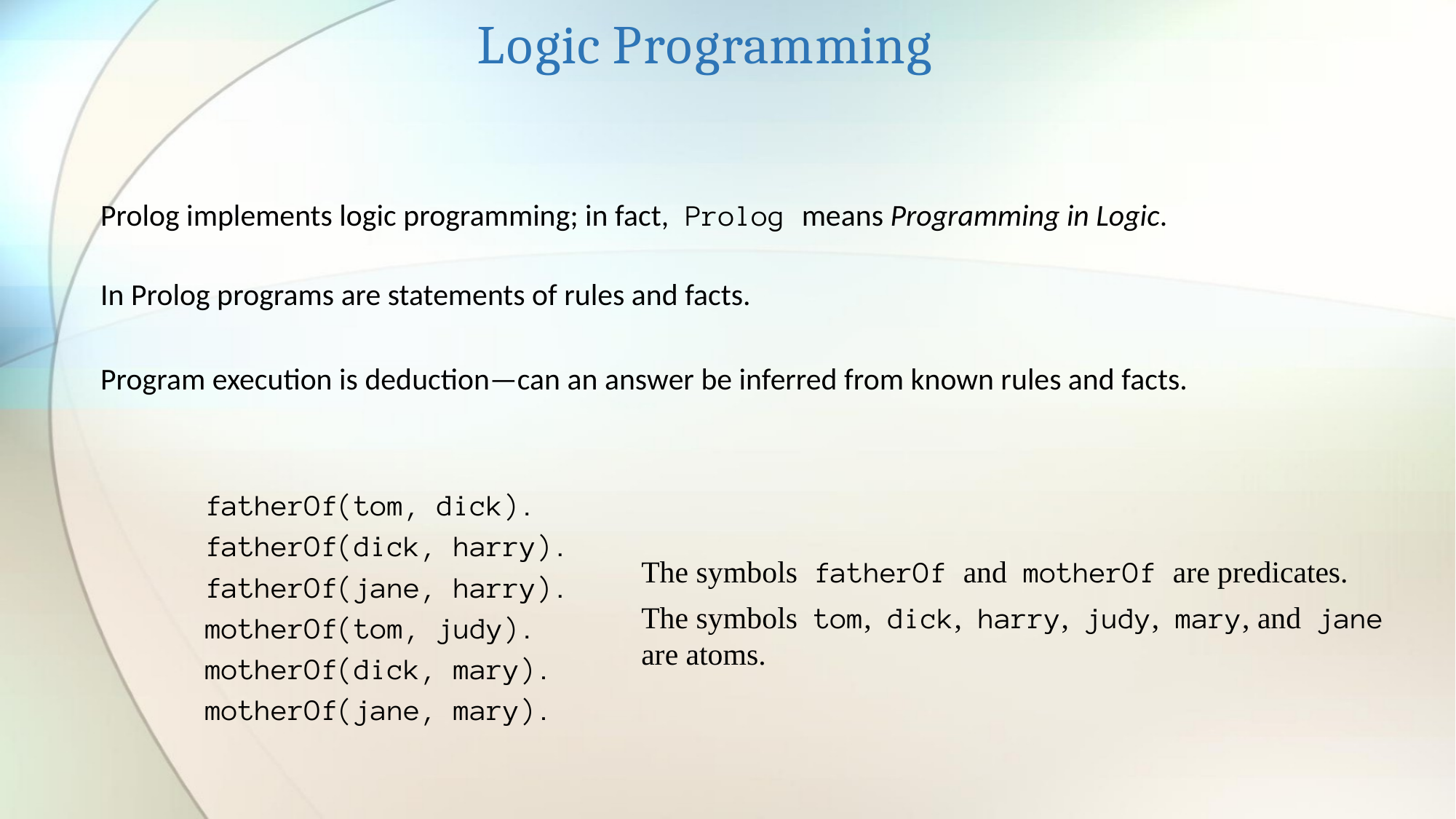

Logic Programming
Prolog implements logic programming; in fact, Prolog means Programming in Logic.
In Prolog programs are statements of rules and facts.
Program execution is deduction—can an answer be inferred from known rules and facts.
fatherOf(tom, dick).
fatherOf(dick, harry).
fatherOf(jane, harry).
motherOf(tom, judy).
motherOf(dick, mary).
motherOf(jane, mary).
The symbols fatherOf and motherOf are predicates.
The symbols tom, dick, harry, judy, mary, and jane are atoms.